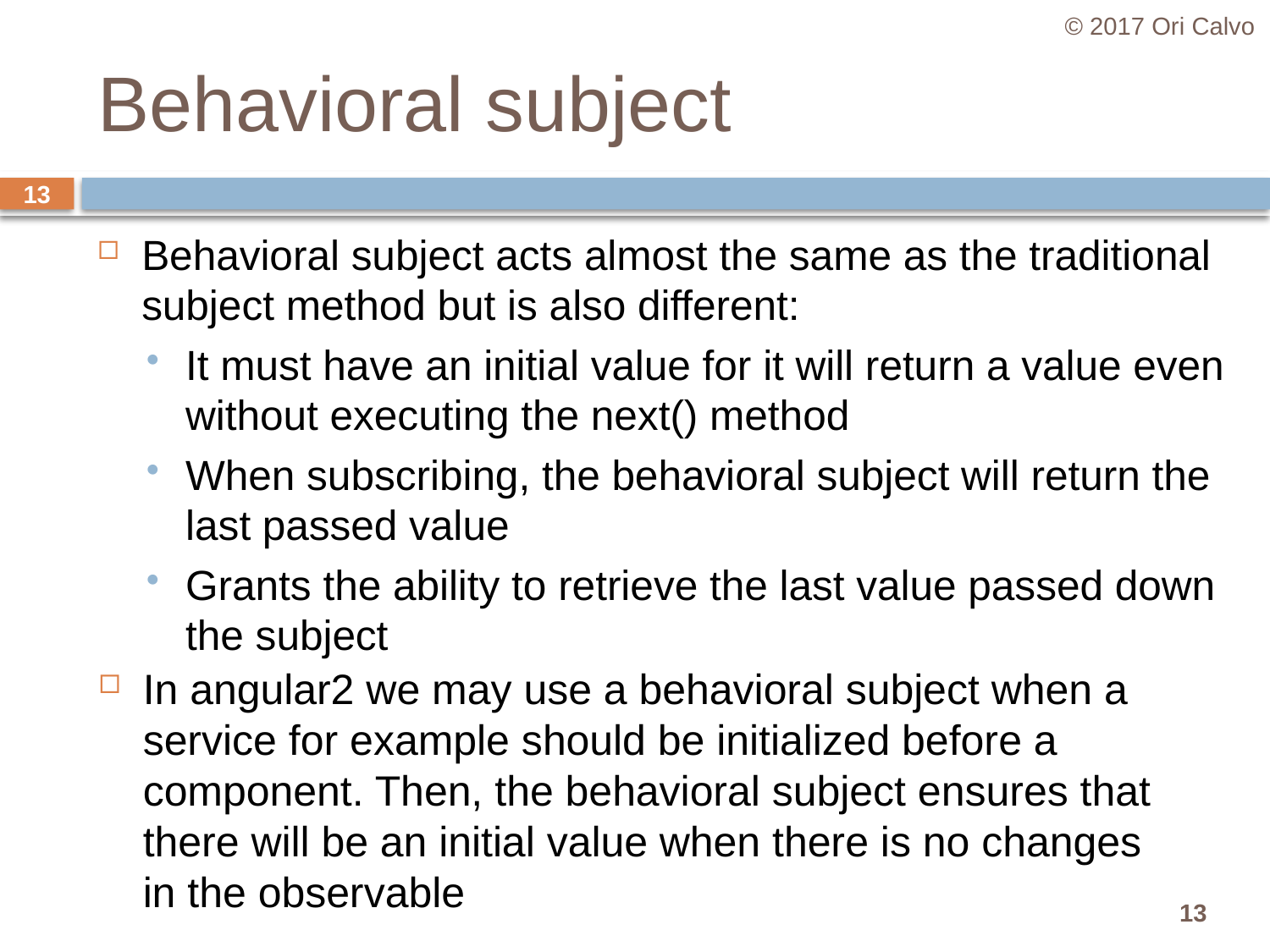

© 2017 Ori Calvo
# Behavioral subject
13
Behavioral subject acts almost the same as the traditional subject method but is also different:
It must have an initial value for it will return a value even without executing the next() method
When subscribing, the behavioral subject will return the last passed value
Grants the ability to retrieve the last value passed down the subject
In angular2 we may use a behavioral subject when a service for example should be initialized before a component. Then, the behavioral subject ensures that there will be an initial value when there is no changes in the observable